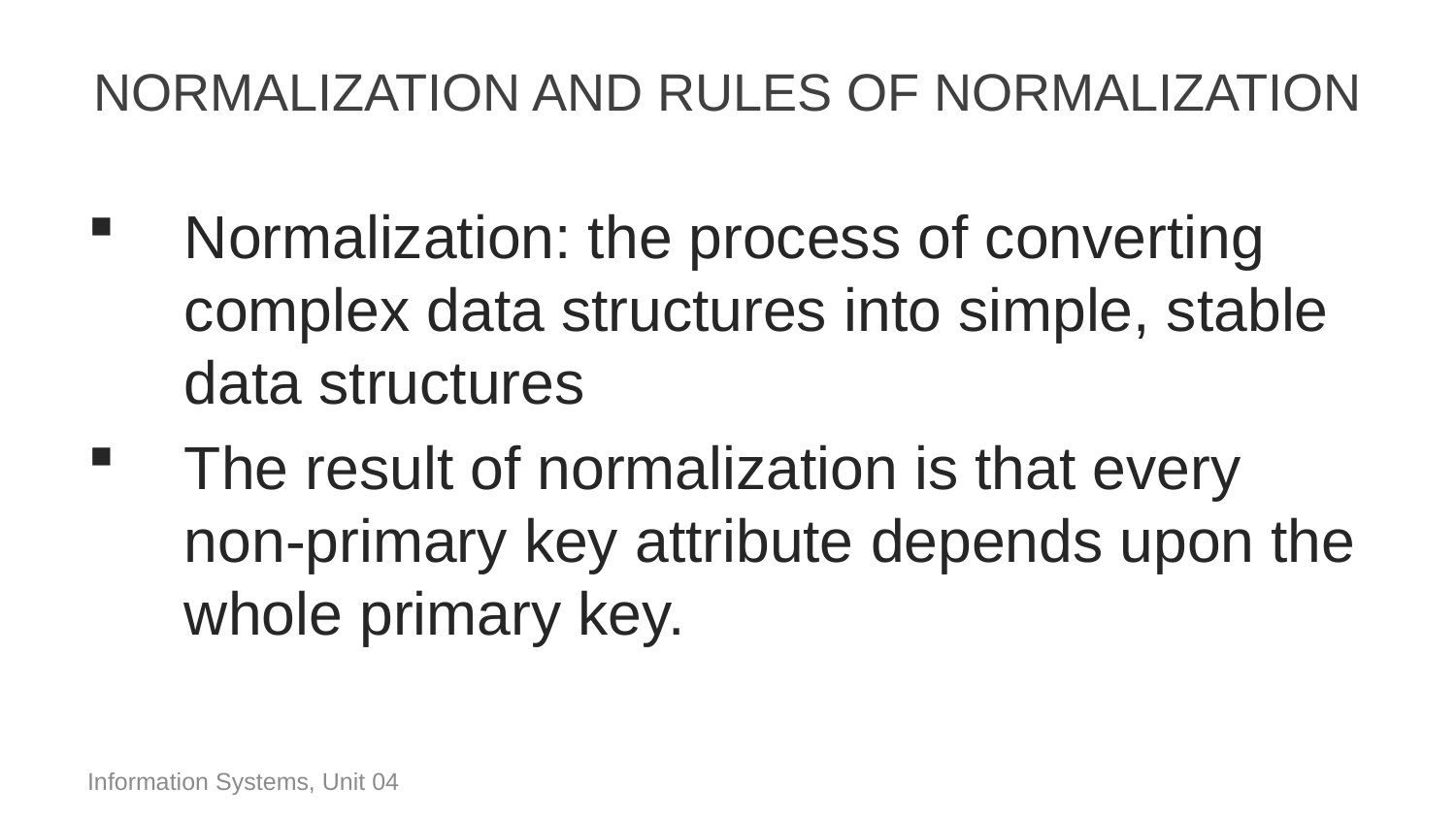

# Normalization and Rules of Normalization
Normalization: the process of converting complex data structures into simple, stable data structures
The result of normalization is that every non-primary key attribute depends upon the whole primary key.
Information Systems, Unit 04
73